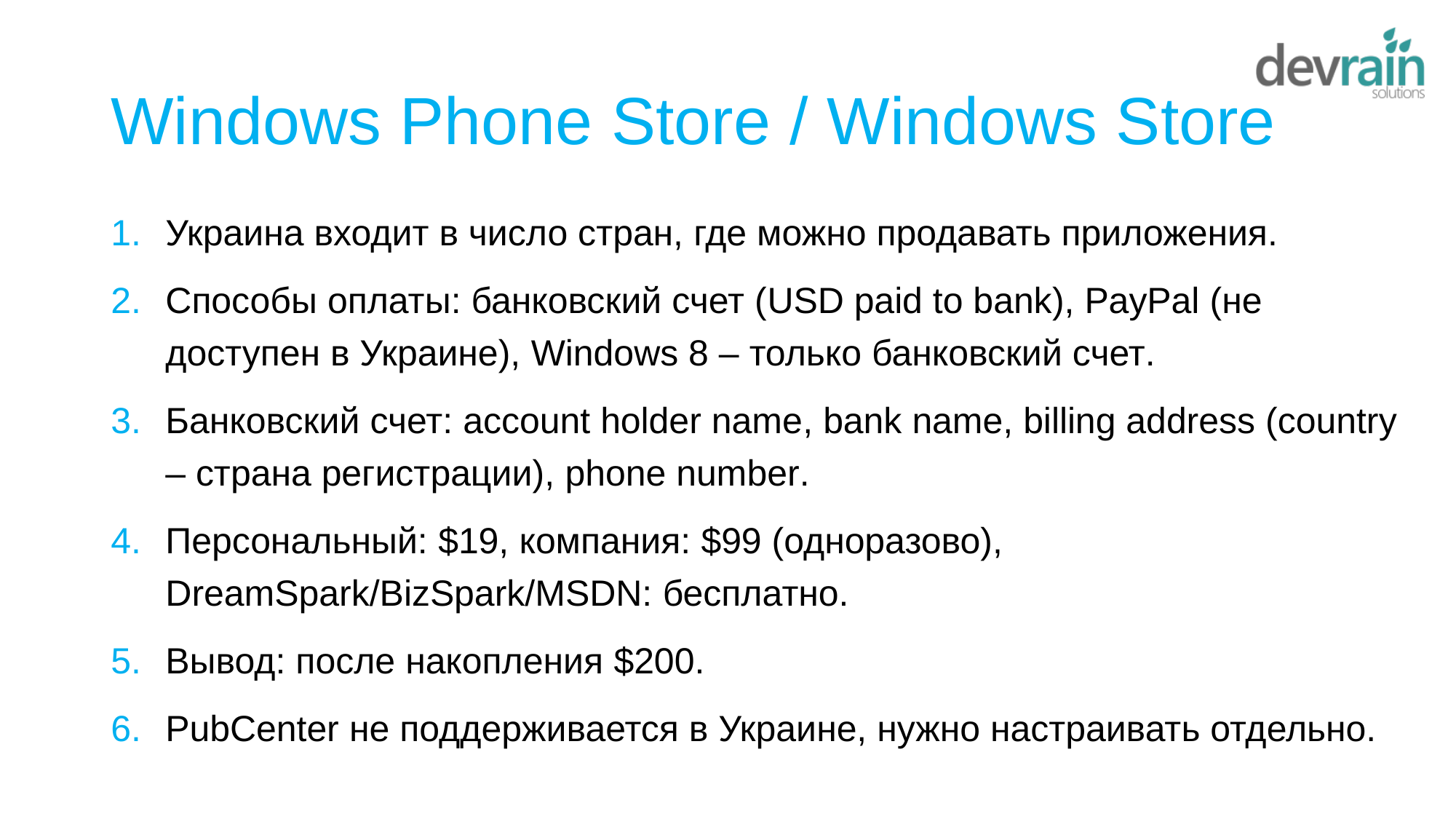

# Windows Phone Store / Windows Store
Украина входит в число стран, где можно продавать приложения.
Способы оплаты: банковский счет (USD paid to bank), PayPal (не доступен в Украине), Windows 8 – только банковский счет.
Банковский счет: account holder name, bank name, billing address (country – страна регистрации), phone number.
Персональный: $19, компания: $99 (одноразово), DreamSpark/BizSpark/MSDN: бесплатно.
Вывод: после накопления $200.
PubCenter не поддерживается в Украине, нужно настраивать отдельно.